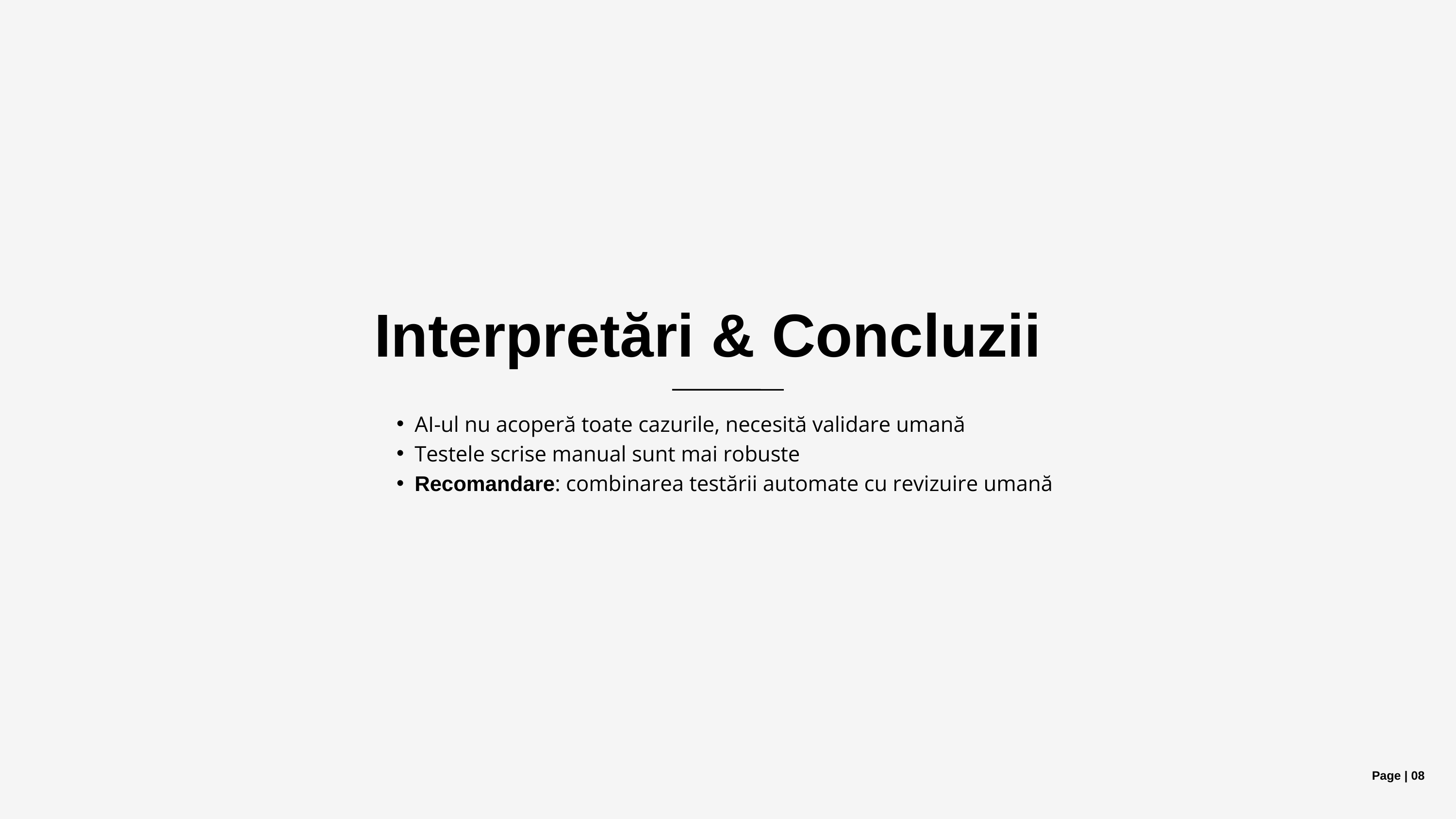

Interpretări & Concluzii

AI-ul nu acoperă toate cazurile, necesită validare umană
Testele scrise manual sunt mai robuste
Recomandare: combinarea testării automate cu revizuire umană
Page | 08